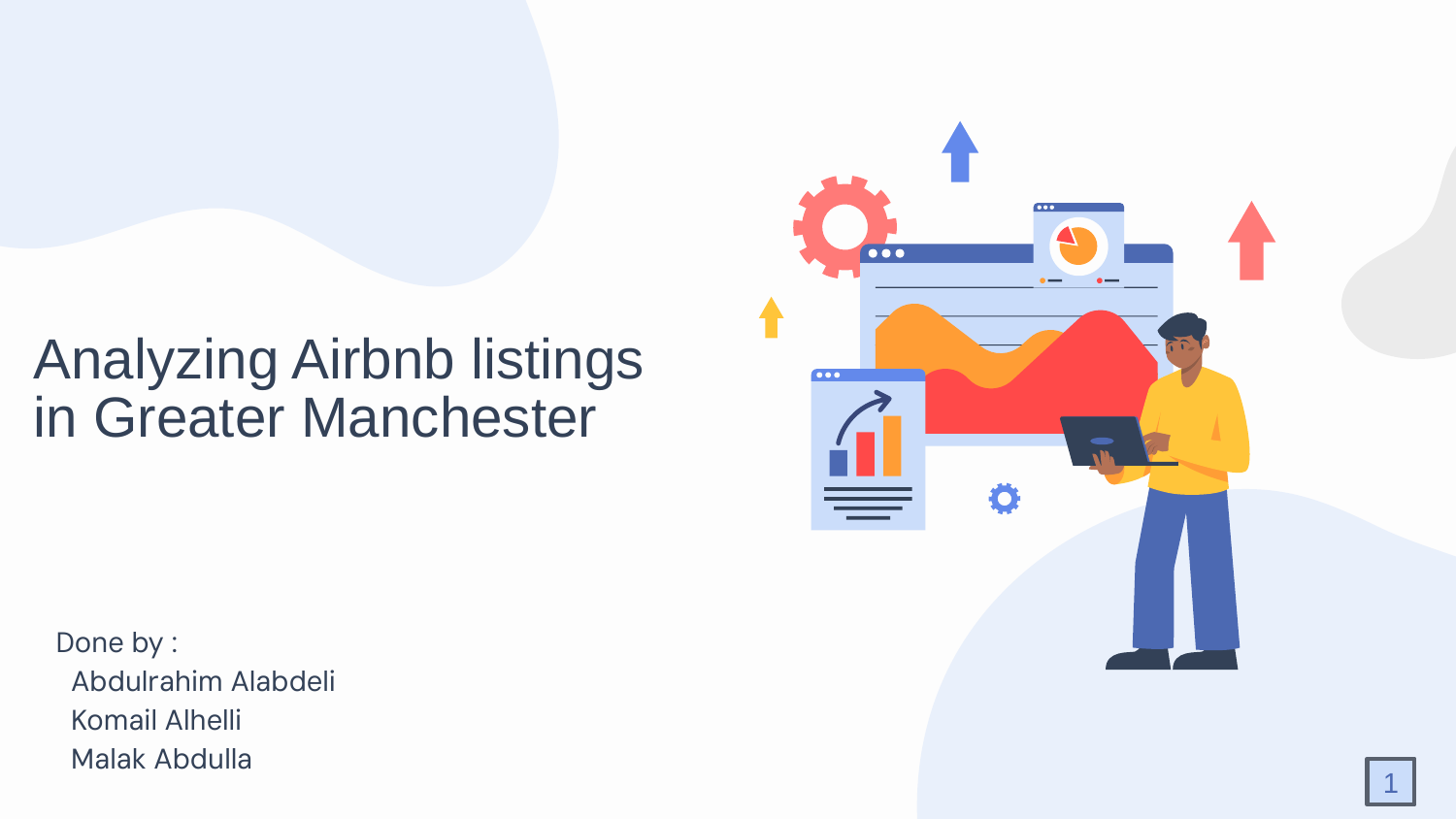

# Analyzing Airbnb listings in Greater Manchester
Done by :
  Abdulrahim Alabdeli
  Komail Alhelli
  Malak Abdulla
1